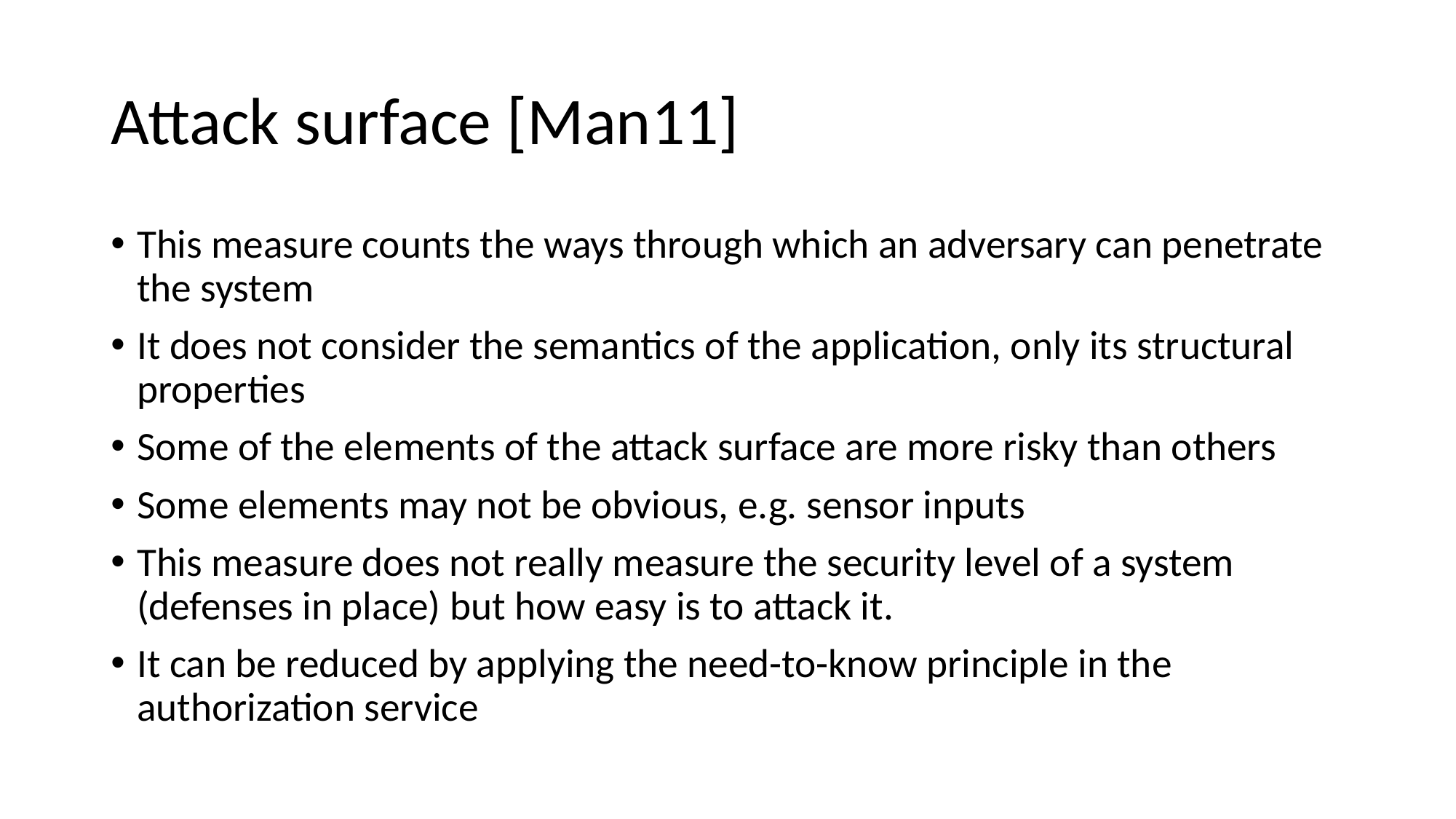

# Attack surface [Man11]
This measure counts the ways through which an adversary can penetrate the system
It does not consider the semantics of the application, only its structural properties
Some of the elements of the attack surface are more risky than others
Some elements may not be obvious, e.g. sensor inputs
This measure does not really measure the security level of a system (defenses in place) but how easy is to attack it.
It can be reduced by applying the need-to-know principle in the authorization service